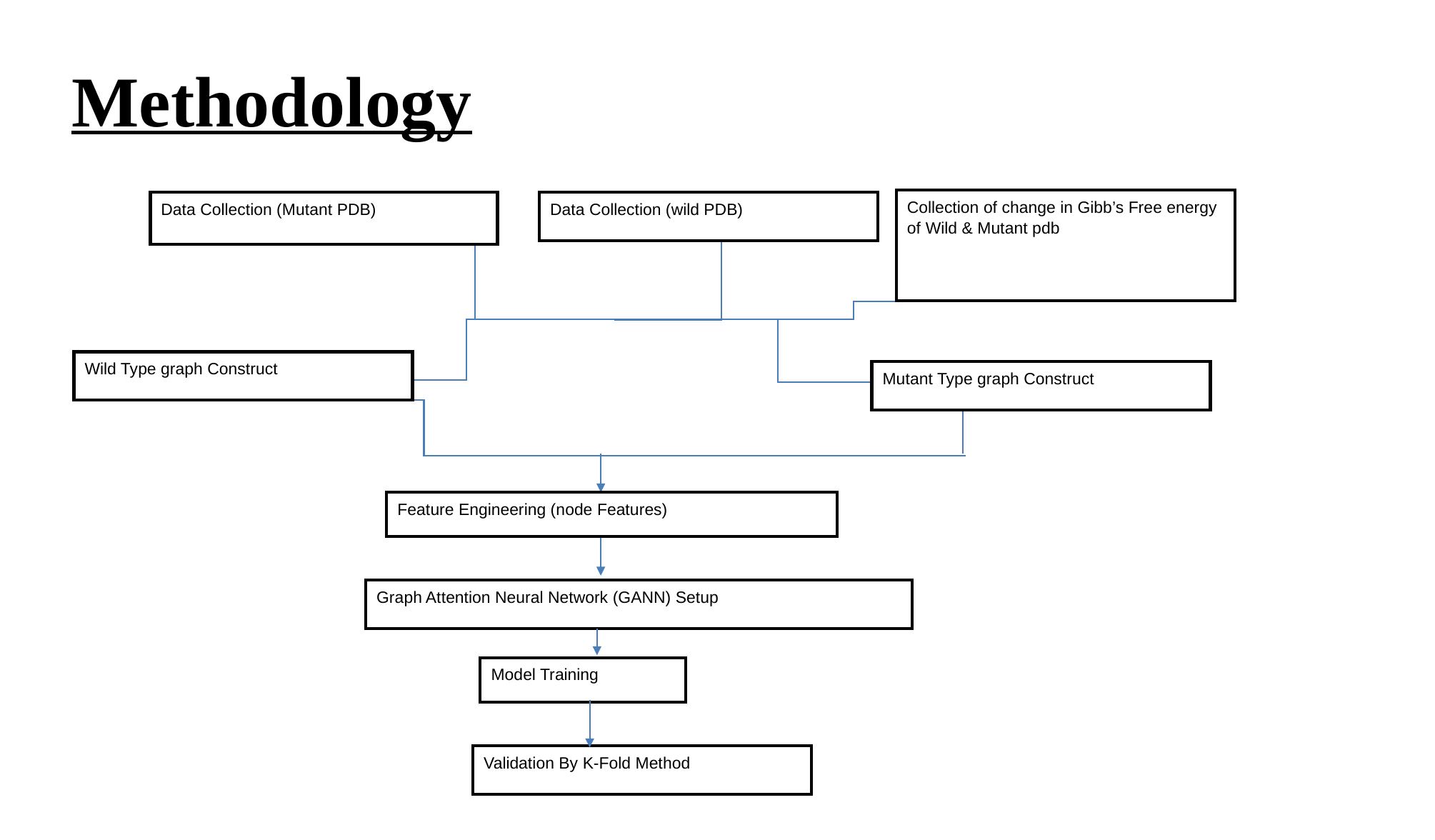

# Methodology

Collection of change in Gibb’s Free energy of Wild & Mutant pdb
Data Collection (Mutant PDB)

Data Collection (wild PDB)

Wild Type graph Construct
Mutant Type graph Construct
Feature Engineering (node Features)
Graph Attention Neural Network (GANN) Setup
Model Training
Validation By K-Fold Method